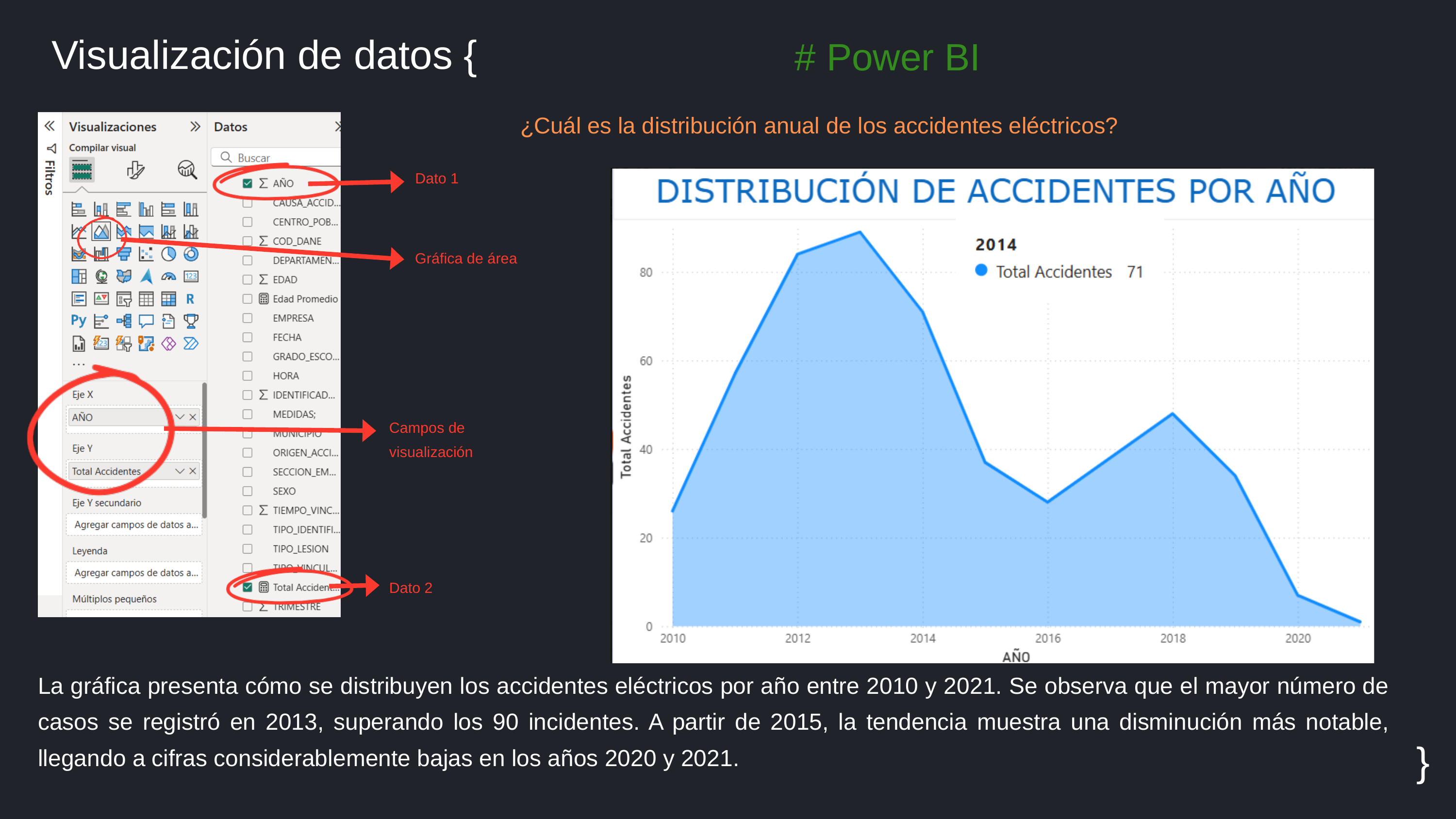

# Power BI
Visualización de datos {
¿Cuál es la distribución anual de los accidentes eléctricos?

Dato 1

Gráfica de área

Campos de visualización

Dato 2

La gráfica presenta cómo se distribuyen los accidentes eléctricos por año entre 2010 y 2021. Se observa que el mayor número de casos se registró en 2013, superando los 90 incidentes. A partir de 2015, la tendencia muestra una disminución más notable, llegando a cifras considerablemente bajas en los años 2020 y 2021.
}